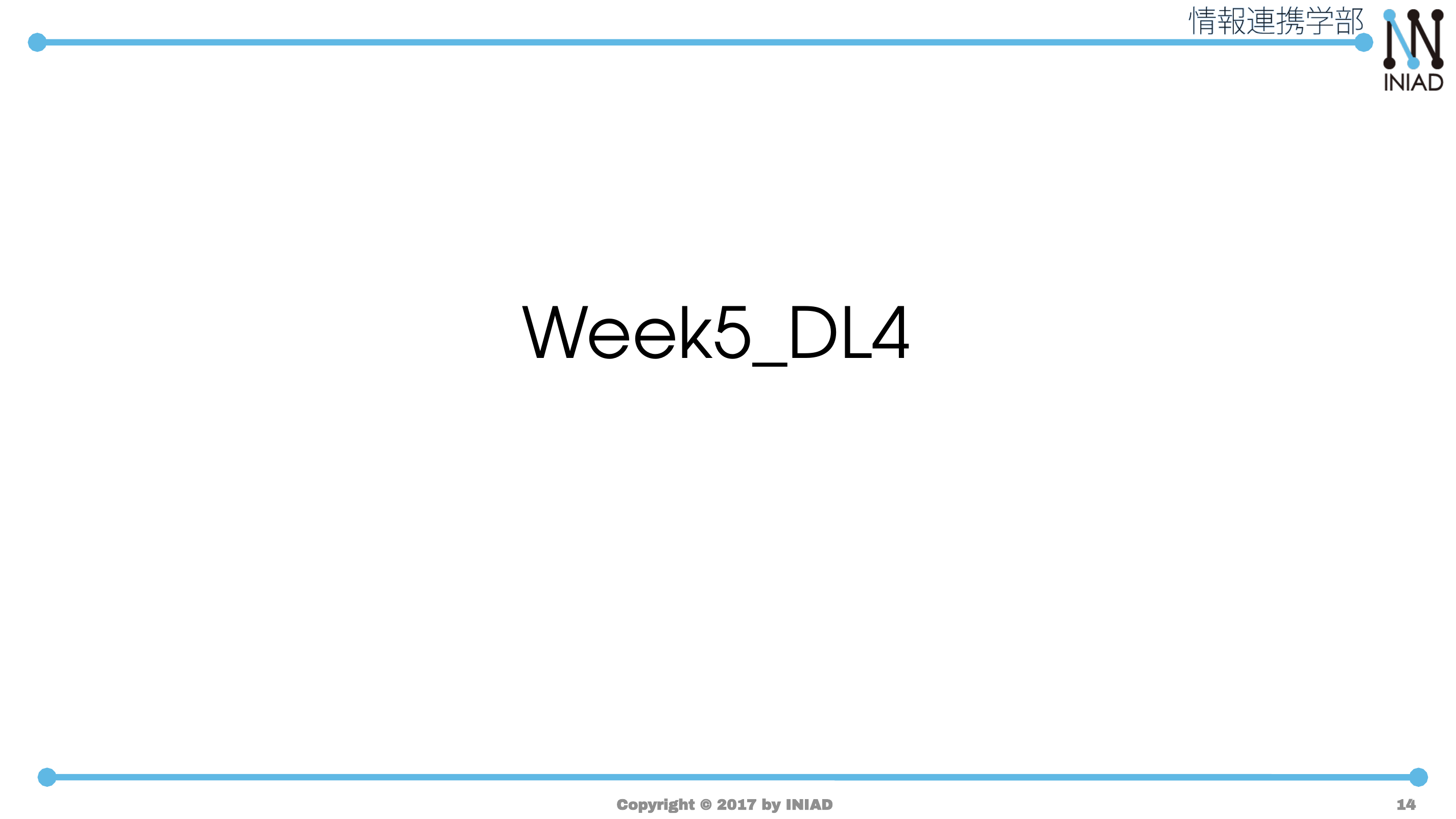

# Week5_DL4
Copyright © 2017 by INIAD
14